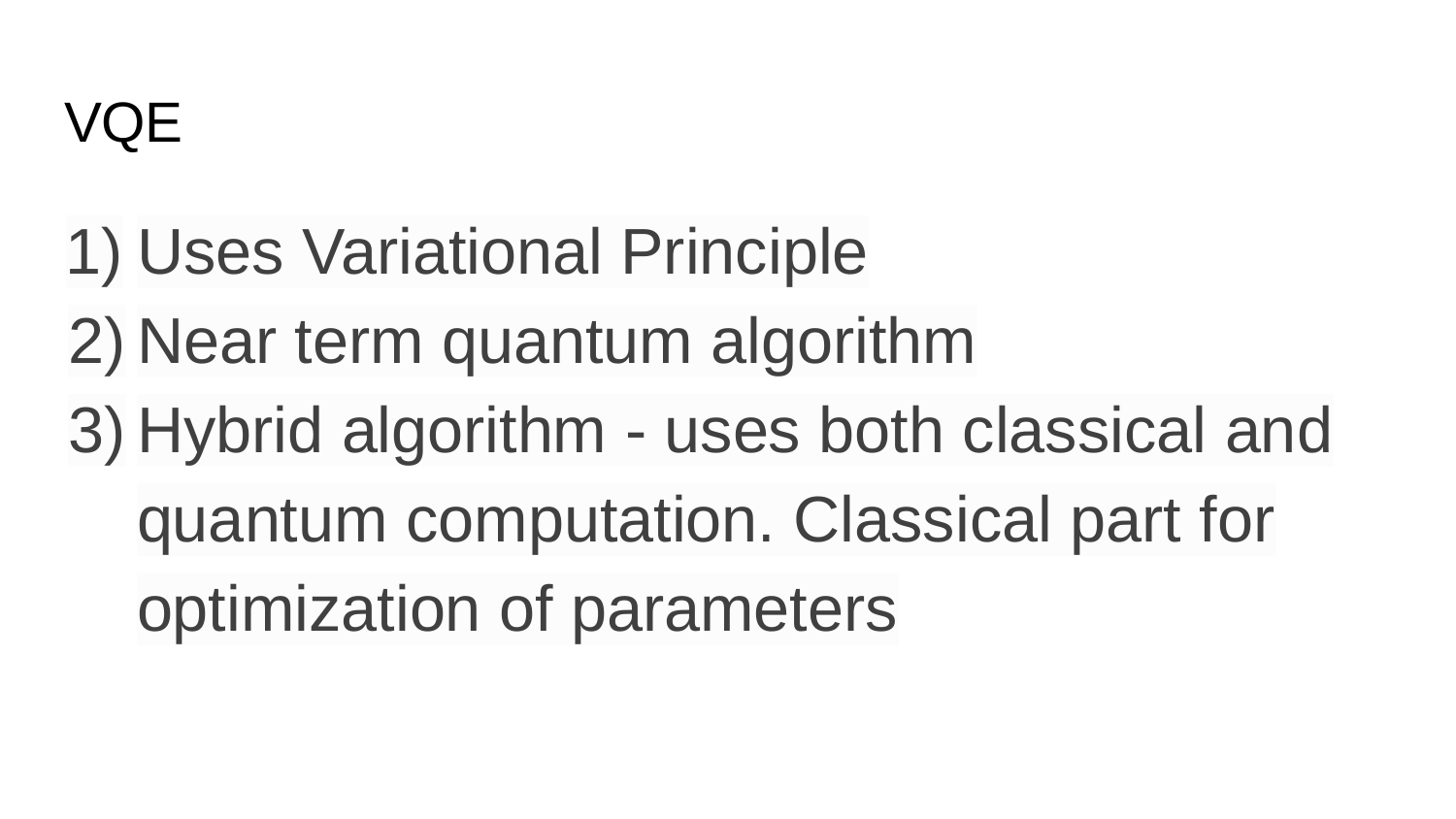

# VQE
Uses Variational Principle
Near term quantum algorithm
Hybrid algorithm - uses both classical and quantum computation. Classical part for optimization of parameters